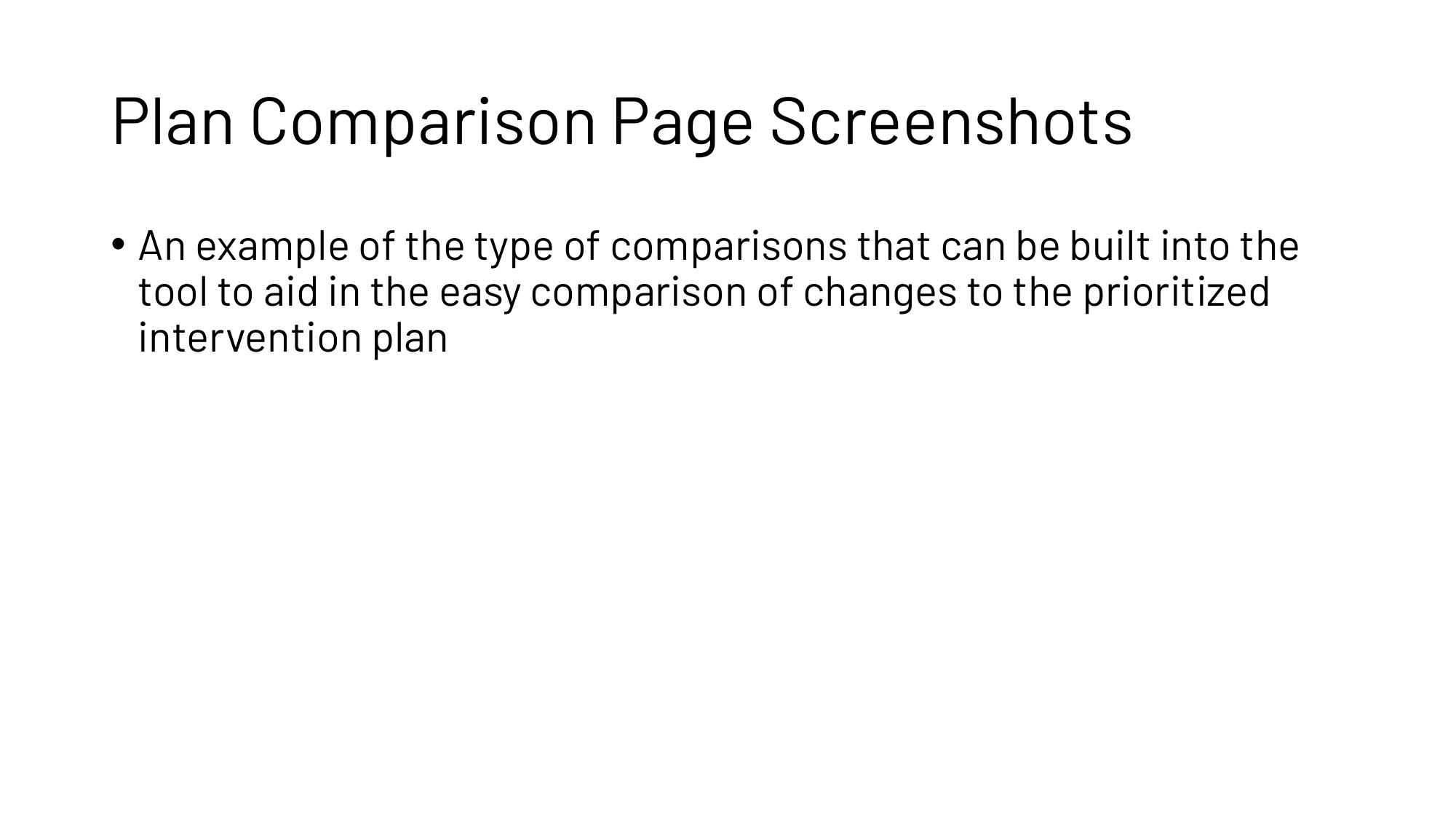

# Plan Comparison Page Screenshots
An example of the type of comparisons that can be built into the tool to aid in the easy comparison of changes to the prioritized intervention plan